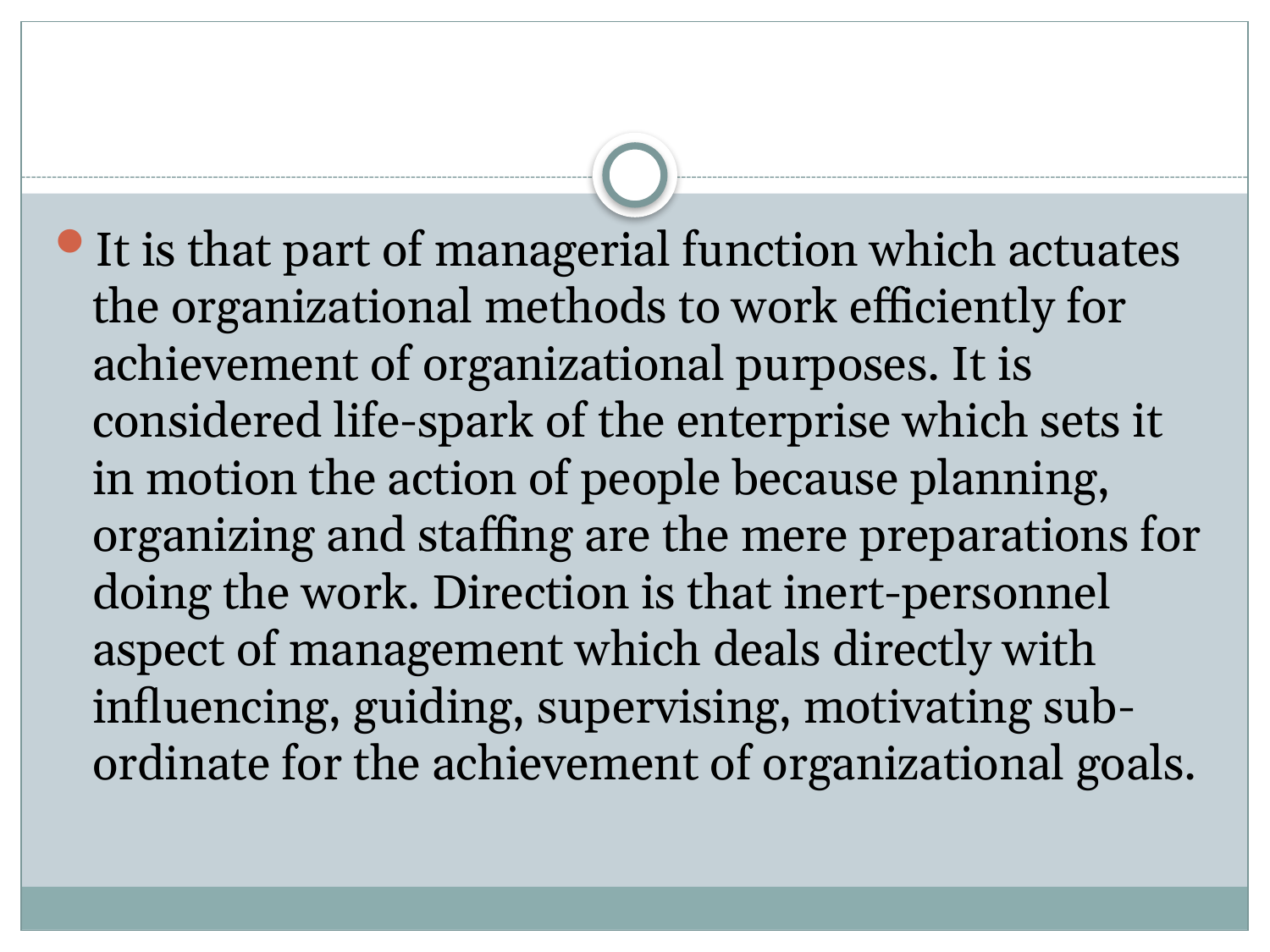

#
It is that part of managerial function which actuates the organizational methods to work efficiently for achievement of organizational purposes. It is considered life-spark of the enterprise which sets it in motion the action of people because planning, organizing and staffing are the mere preparations for doing the work. Direction is that inert-personnel aspect of management which deals directly with influencing, guiding, supervising, motivating sub-ordinate for the achievement of organizational goals.